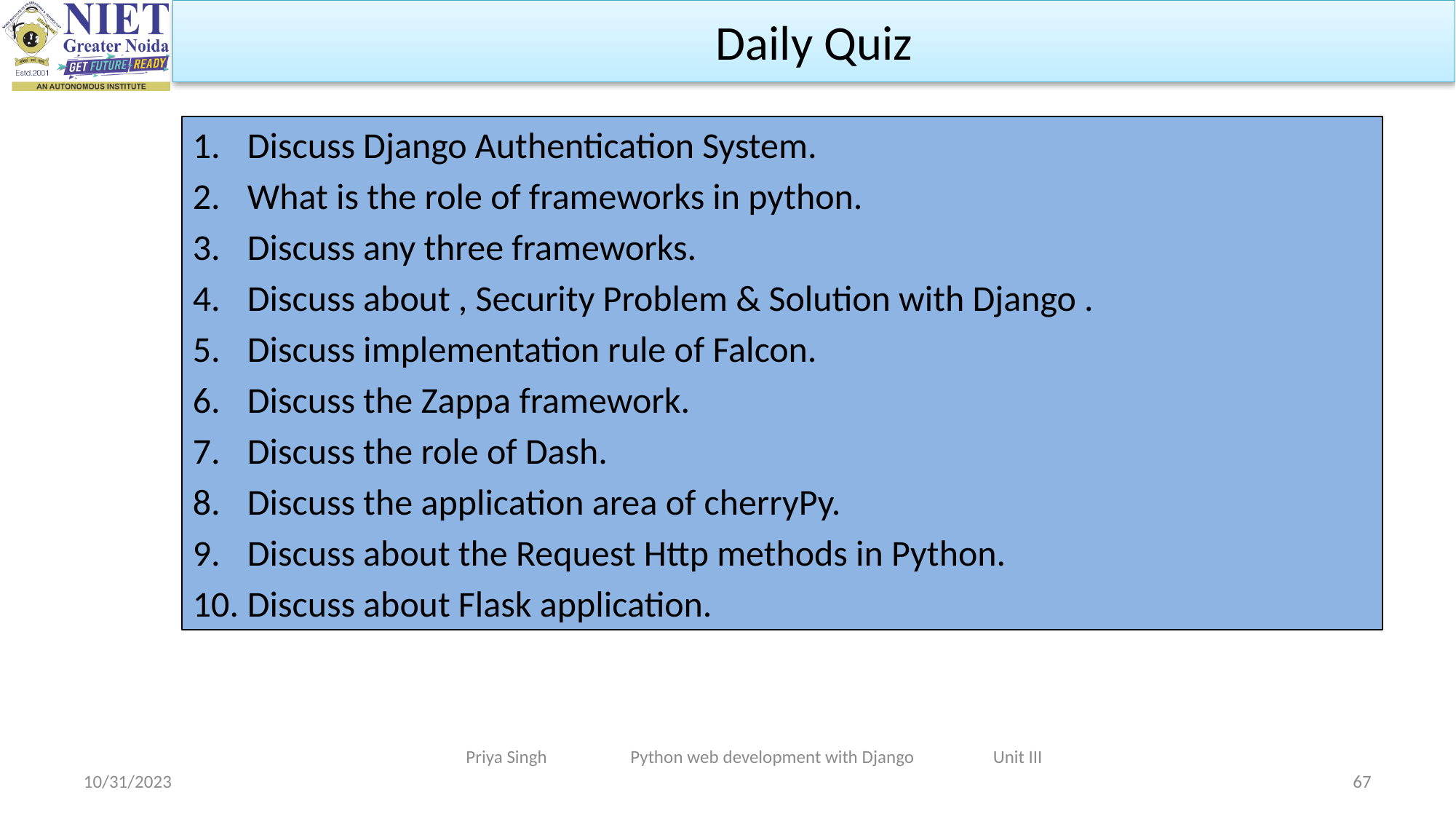

Daily Quiz
Discuss Django Authentication System.
What is the role of frameworks in python.
Discuss any three frameworks.
Discuss about , Security Problem & Solution with Django .
Discuss implementation rule of Falcon.
Discuss the Zappa framework.
Discuss the role of Dash.
Discuss the application area of cherryPy.
Discuss about the Request Http methods in Python.
Discuss about Flask application.
Priya Singh                    Python web development with Django                   Unit III
10/31/2023
67